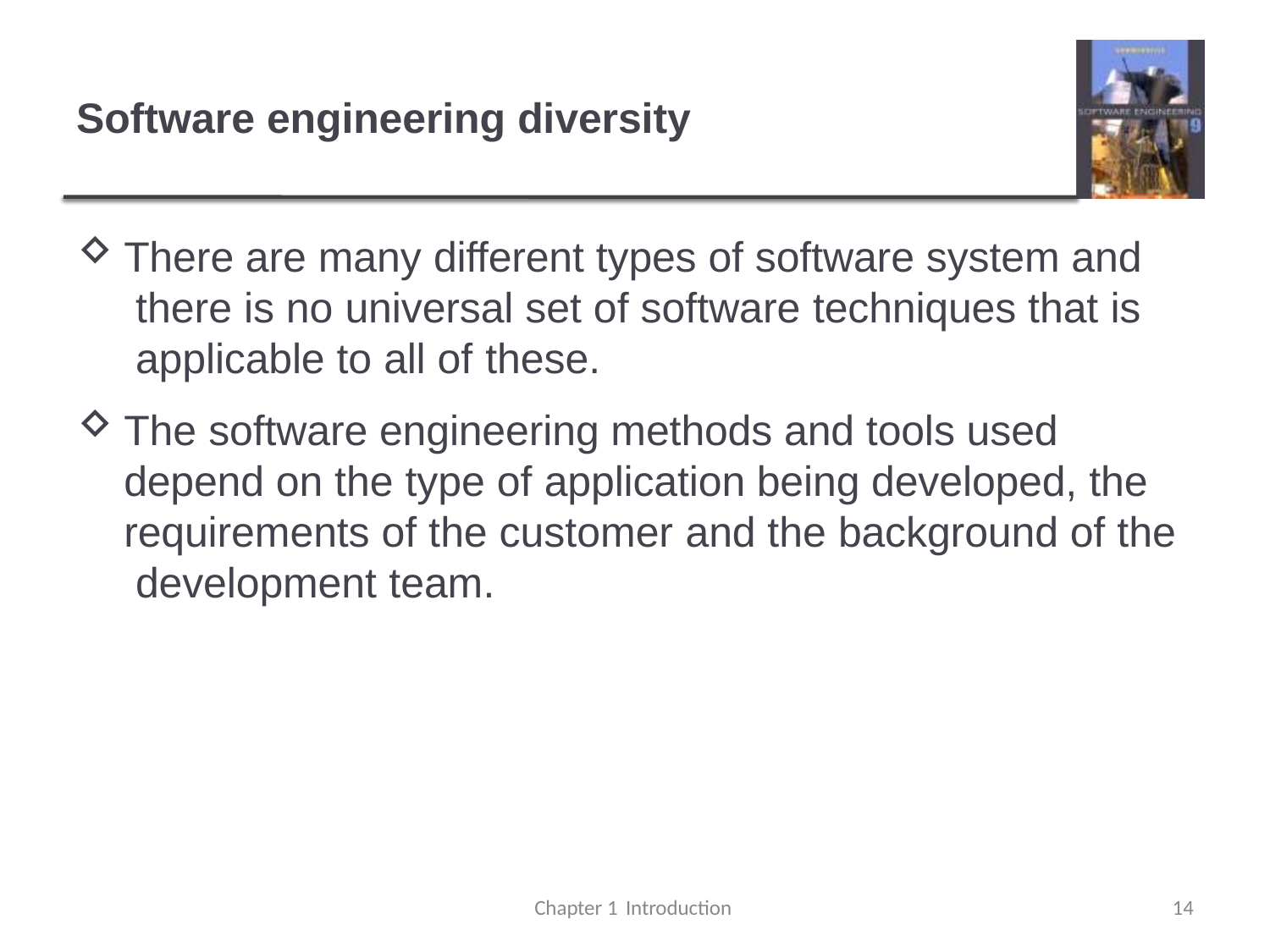

Software engineering diversity

There are many different types of software system and  there is no universal set of software techniques that is  applicable to all of these.
The software engineering methods and tools used  depend on the type of application being developed, the  requirements of the customer and the background of the  development team.
Chapter 1 Introduction
14